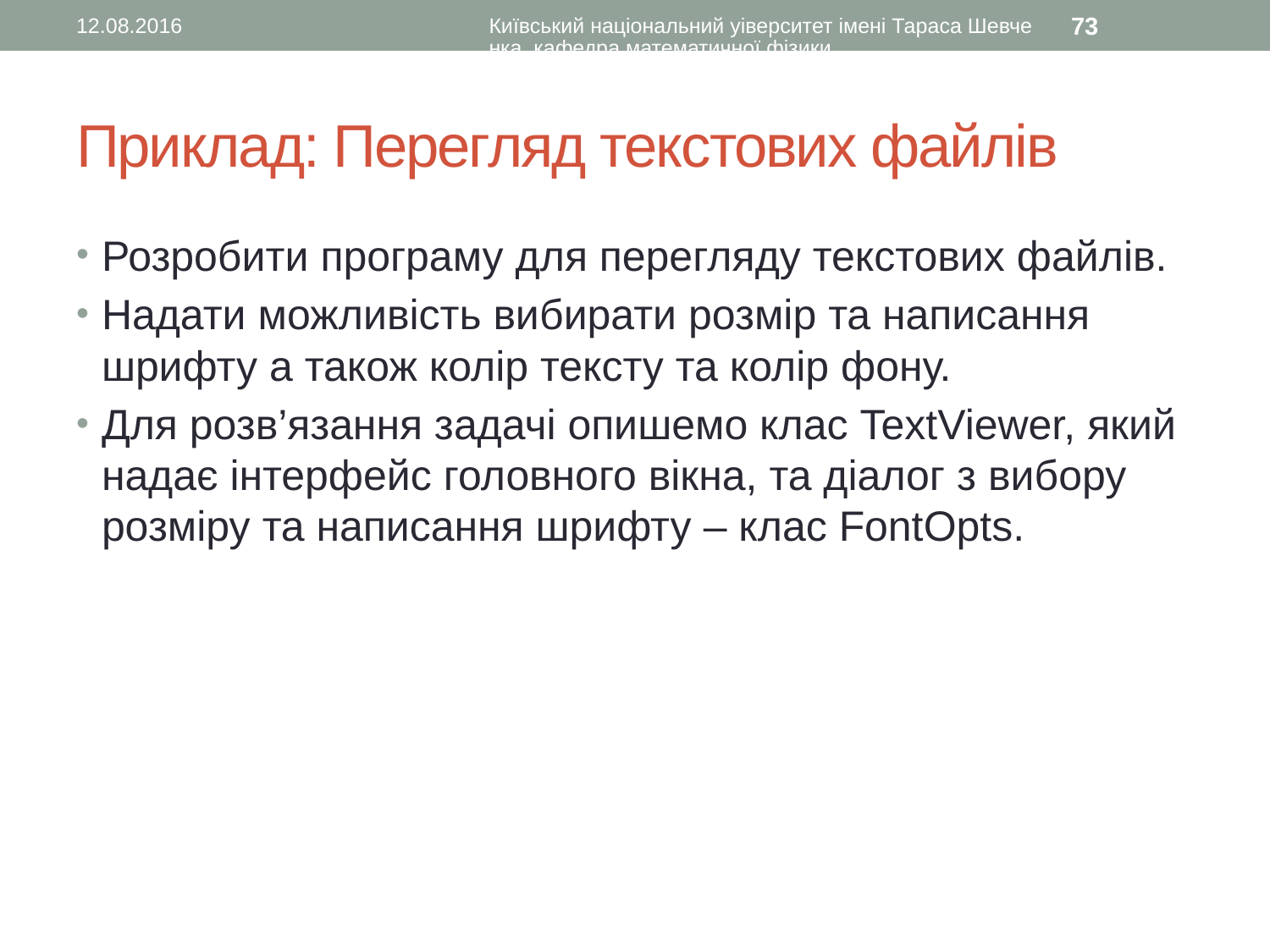

12.08.2016
Київський національний уіверситет імені Тараса Шевченка, кафедра математичної фізики
73
# Приклад: Перегляд текстових файлів
Розробити програму для перегляду текстових файлів.
Надати можливість вибирати розмір та написання шрифту а також колір тексту та колір фону.
Для розв’язання задачі опишемо клас TextViewer, який надає інтерфейс головного вікна, та діалог з вибору розміру та написання шрифту – клас FontOpts.